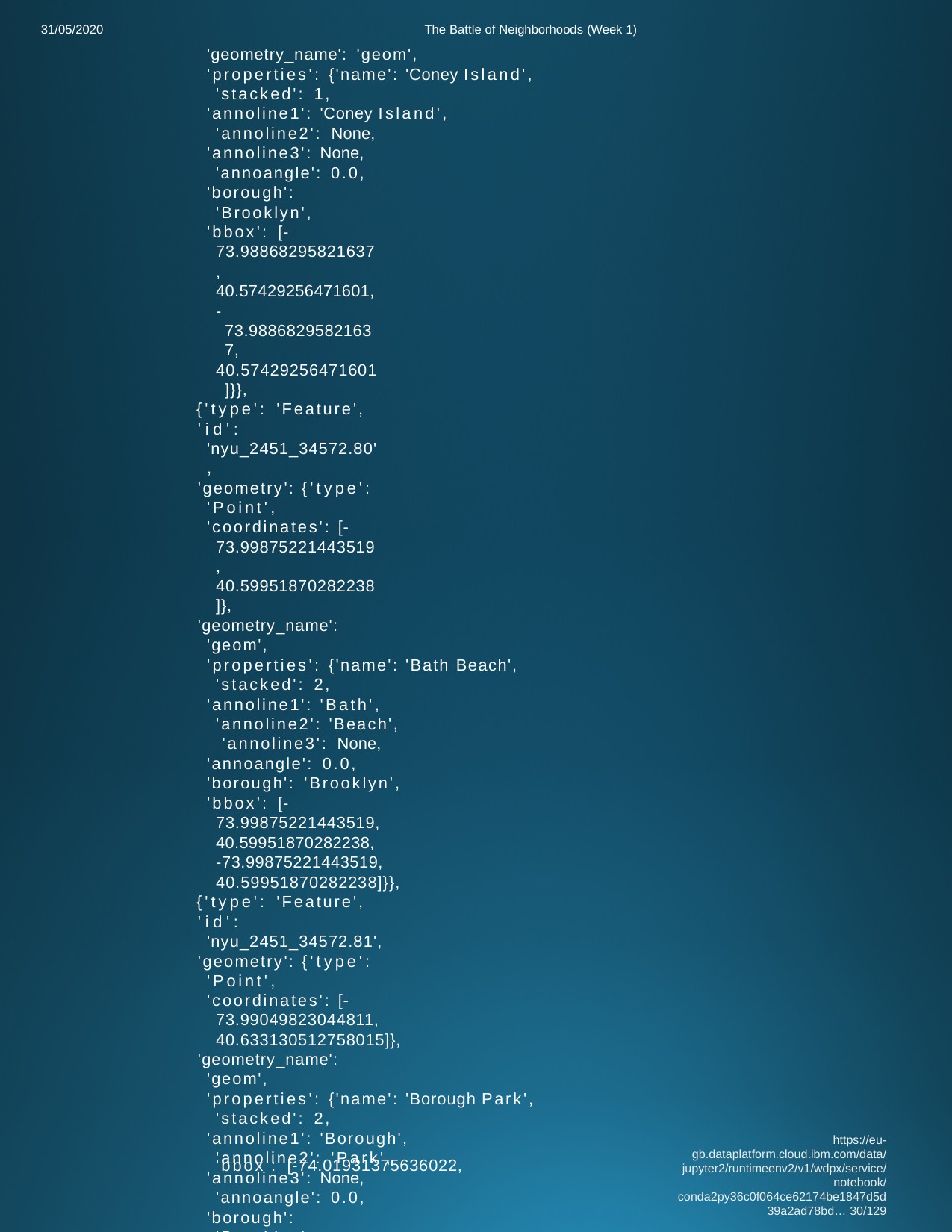

31/05/2020
The Battle of Neighborhoods (Week 1)
'geometry_name': 'geom',
'properties': {'name': 'Coney Island',  'stacked': 1,
'annoline1': 'Coney Island',  'annoline2': None,
'annoline3': None,  'annoangle': 0.0,
'borough': 'Brooklyn',
'bbox': [-73.98868295821637,
40.57429256471601,
-73.98868295821637,
40.57429256471601]}},
{'type': 'Feature',
'id': 'nyu_2451_34572.80',
'geometry': {'type': 'Point',
'coordinates': [-73.99875221443519, 40.59951870282238]},
'geometry_name': 'geom',
'properties': {'name': 'Bath Beach',  'stacked': 2,
'annoline1': 'Bath',  'annoline2': 'Beach',  'annoline3': None,
'annoangle': 0.0,
'borough': 'Brooklyn',
'bbox': [-73.99875221443519,
40.59951870282238,
-73.99875221443519,
40.59951870282238]}},
{'type': 'Feature',
'id': 'nyu_2451_34572.81',
'geometry': {'type': 'Point',
'coordinates': [-73.99049823044811, 40.633130512758015]},
'geometry_name': 'geom',
'properties': {'name': 'Borough Park',  'stacked': 2,
'annoline1': 'Borough',  'annoline2': 'Park',
'annoline3': None,  'annoangle': 0.0,
'borough': 'Brooklyn',
'bbox': [-73.99049823044811,
40.633130512758015,
-73.99049823044811,
40.633130512758015]}},
{'type': 'Feature',
'id': 'nyu_2451_34572.82',
'geometry': {'type': 'Point',
'coordinates': [-74.01931375636022, 40.619219457722636]},
'geometry_name': 'geom',
'properties': {'name': 'Dyker Heights',  'stacked': 2,
'annoline1': 'Dyker',
'annoline2': 'Heights',  'annoline3': None,
'annoangle': 0.0,
'borough': 'Brooklyn',
https://eu-gb.dataplatform.cloud.ibm.com/data/jupyter2/runtimeenv2/v1/wdpx/service/notebook/conda2py36c0f064ce62174be1847d5d39a2ad78bd… 30/129
'bbox': [-74.01931375636022,